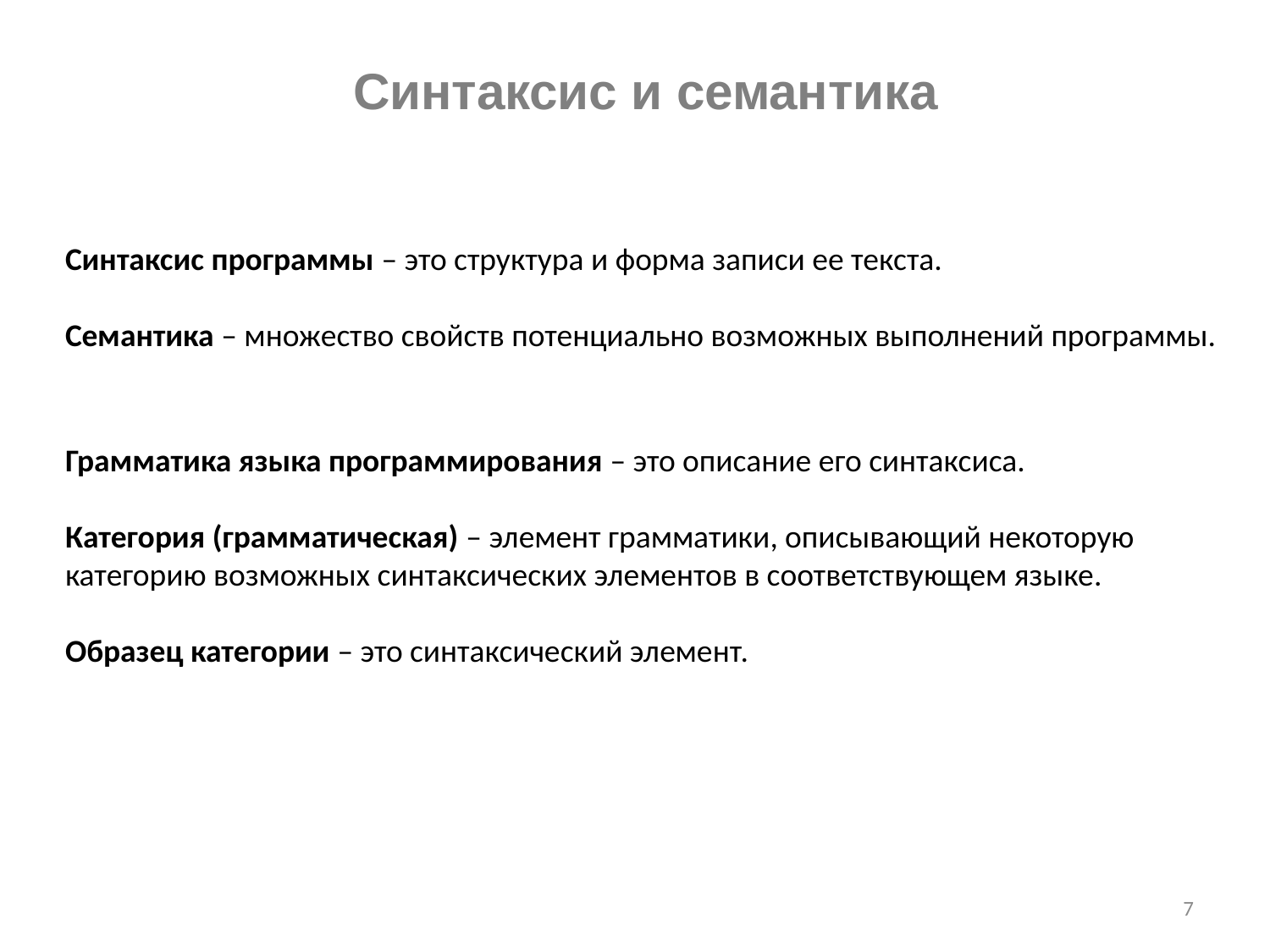

Синтаксис и семантика
Синтаксис программы – это структура и форма записи ее текста.

Семантика – множество свойств потенциально возможных выполнений программы.
Грамматика языка программирования – это описание его синтаксиса.

Категория (грамматическая) – элемент грамматики, описывающий некоторую категорию возможных синтаксических элементов в соответствующем языке.

Образец категории – это синтаксический элемент.
7